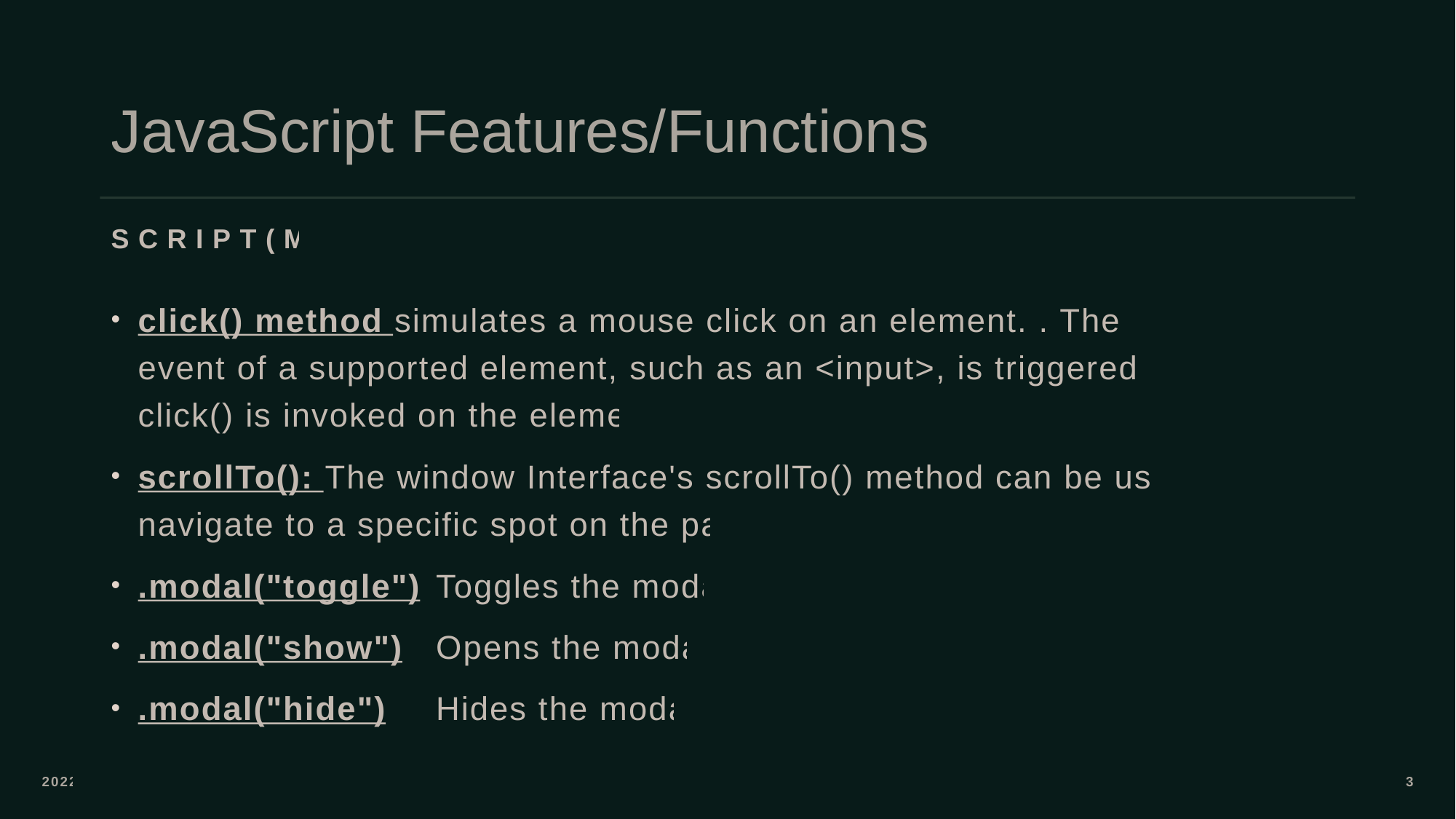

# JavaScript Features/Functions
SCRIPT(MAIN)
click() method simulates a mouse click on an element. . The click event of a supported element, such as an <input>, is triggered when click() is invoked on the element.
scrollTo(): The window Interface's scrollTo() method can be used to navigate to a specific spot on the page.
.modal("toggle")	Toggles the modal
.modal("show")	Opens the modal
.modal("hide")	Hides the modal
2022
3